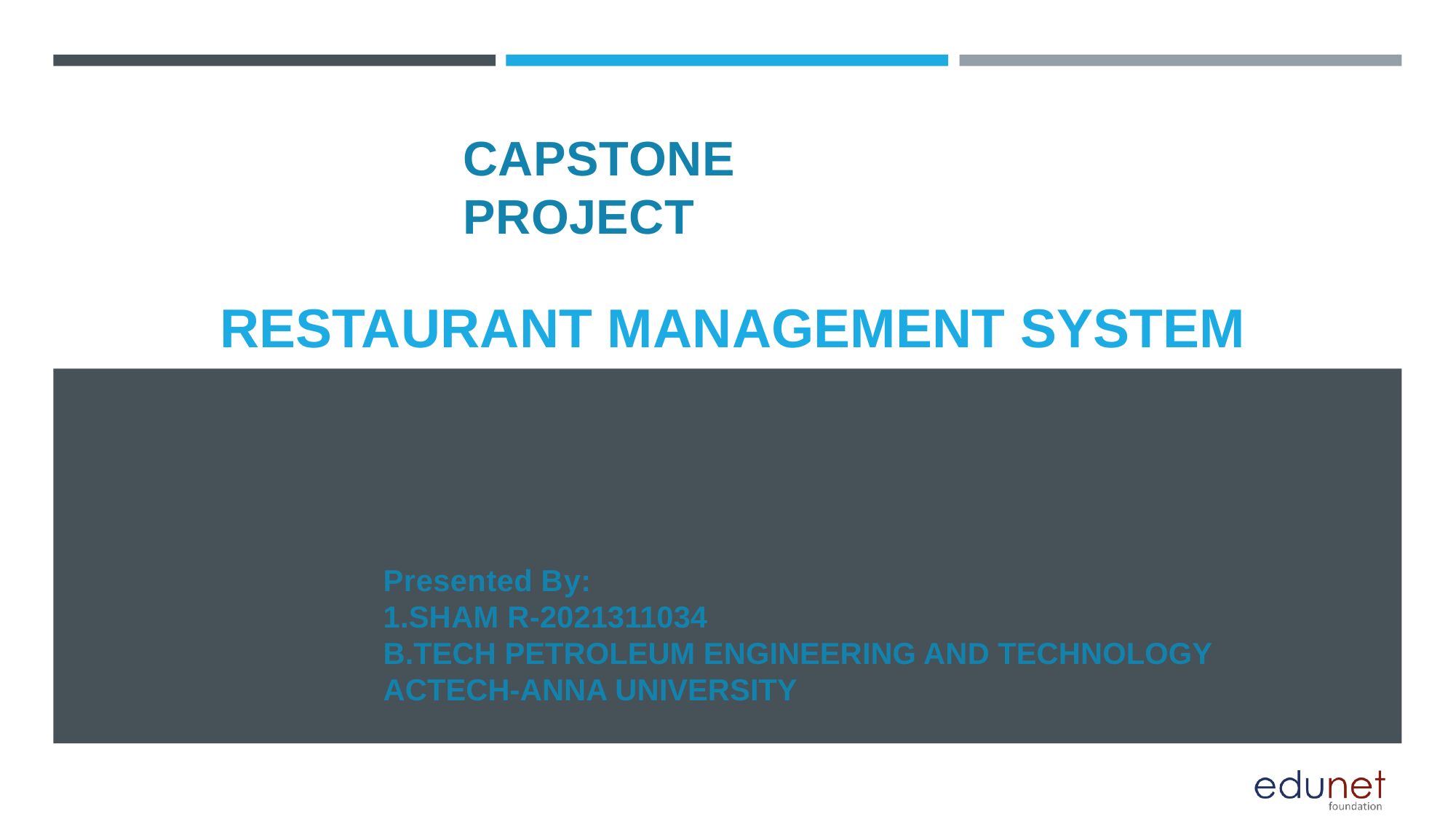

# CAPSTONE PROJECT
RESTAURANT MANAGEMENT SYSTEM

Presented By:
1.SHAM R-2021311034
B.TECH PETROLEUM ENGINEERING AND TECHNOLOGY
ACTECH-ANNA UNIVERSITY